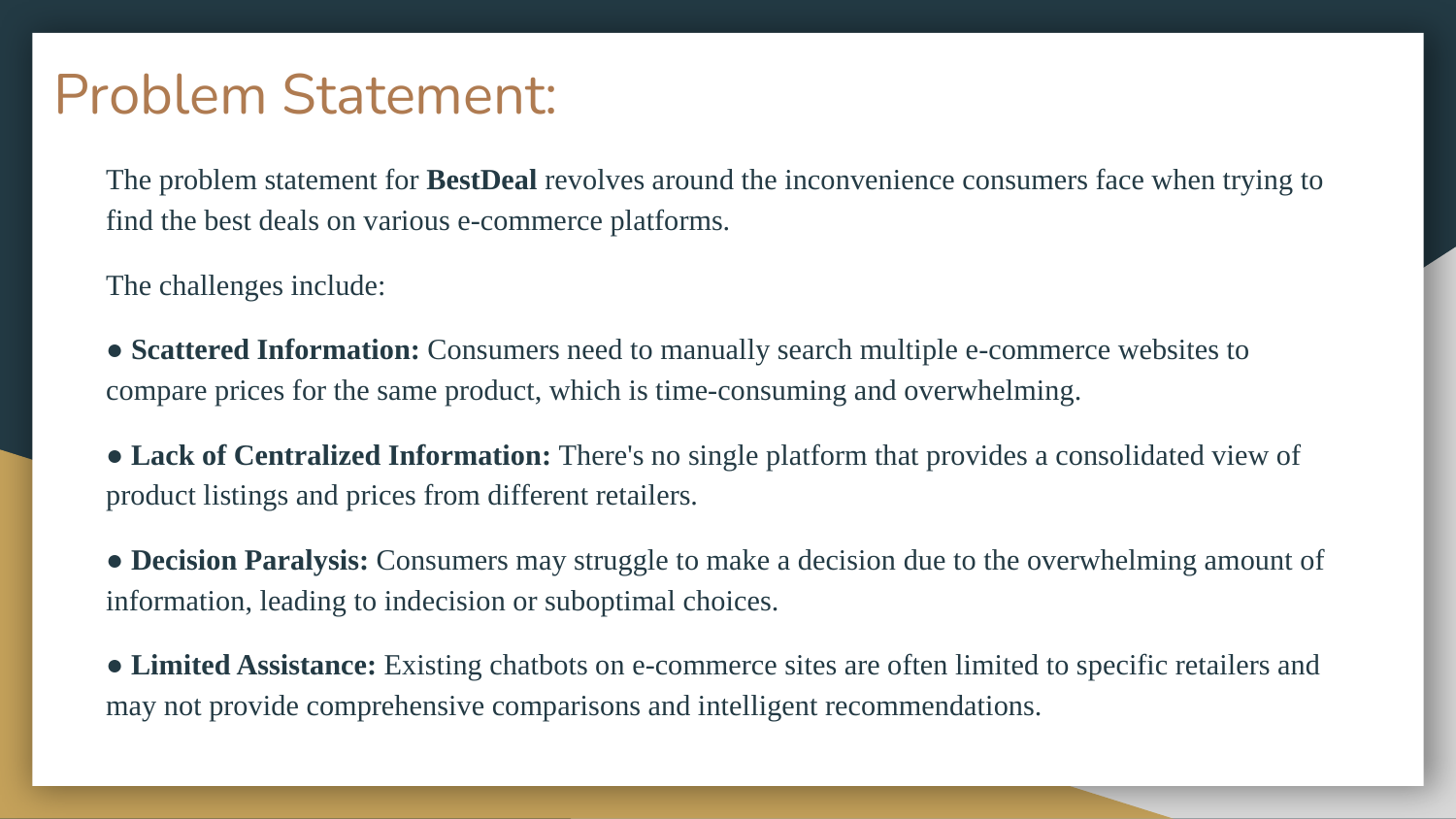

# Problem Statement:
The problem statement for BestDeal revolves around the inconvenience consumers face when trying to find the best deals on various e-commerce platforms.
The challenges include:
● Scattered Information: Consumers need to manually search multiple e-commerce websites to compare prices for the same product, which is time-consuming and overwhelming.
● Lack of Centralized Information: There's no single platform that provides a consolidated view of product listings and prices from different retailers.
● Decision Paralysis: Consumers may struggle to make a decision due to the overwhelming amount of information, leading to indecision or suboptimal choices.
● Limited Assistance: Existing chatbots on e-commerce sites are often limited to specific retailers and may not provide comprehensive comparisons and intelligent recommendations.